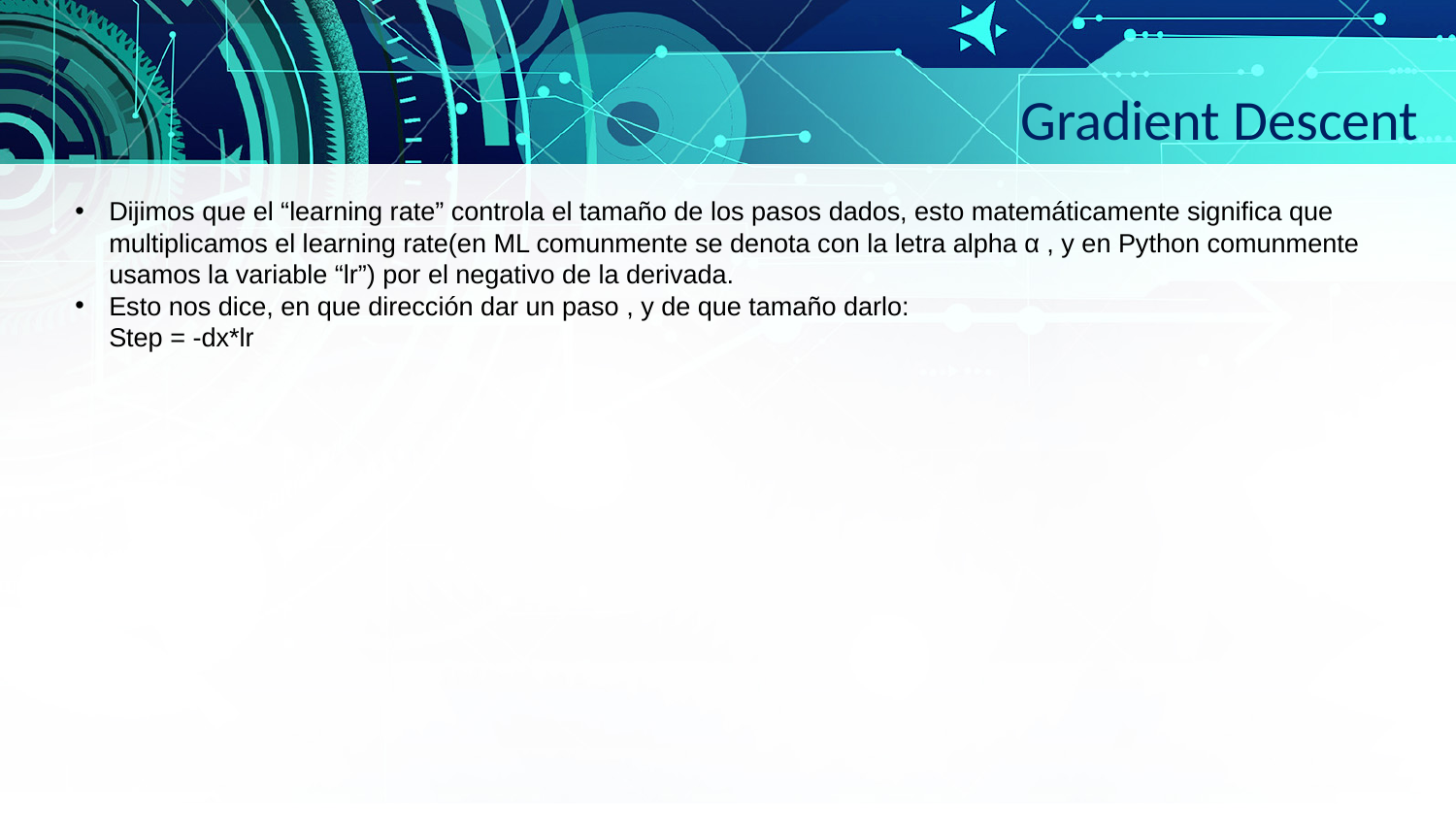

Gradient Descent
Dijimos que el “learning rate” controla el tamaño de los pasos dados, esto matemáticamente significa que multiplicamos el learning rate(en ML comunmente se denota con la letra alpha α , y en Python comunmente usamos la variable “lr”) por el negativo de la derivada.
Esto nos dice, en que dirección dar un paso , y de que tamaño darlo:
Step = -dx*lr